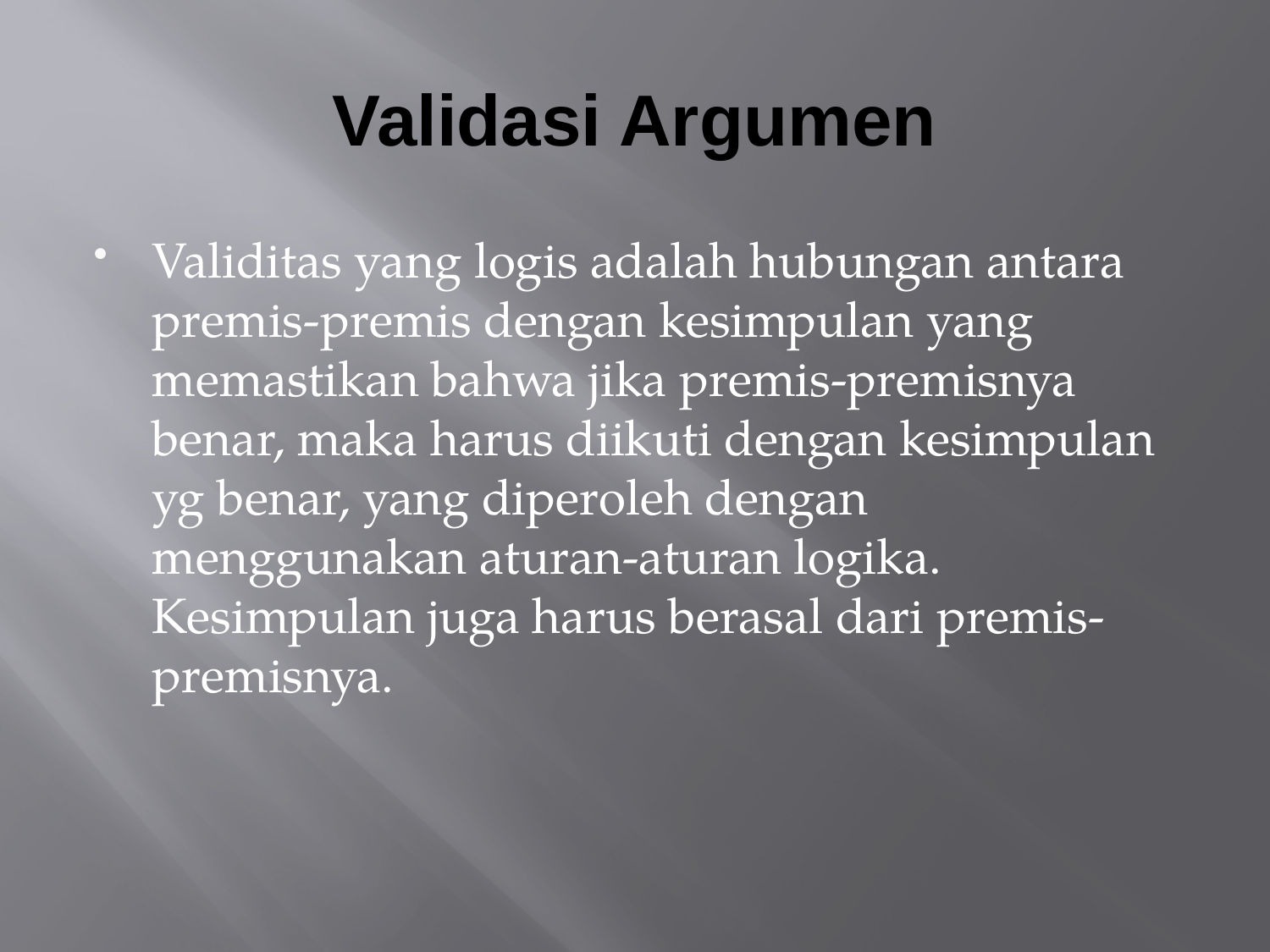

# Validasi Argumen
Validitas yang logis adalah hubungan antara premis-premis dengan kesimpulan yang memastikan bahwa jika premis-premisnya benar, maka harus diikuti dengan kesimpulan yg benar, yang diperoleh dengan menggunakan aturan-aturan logika. Kesimpulan juga harus berasal dari premis-premisnya.